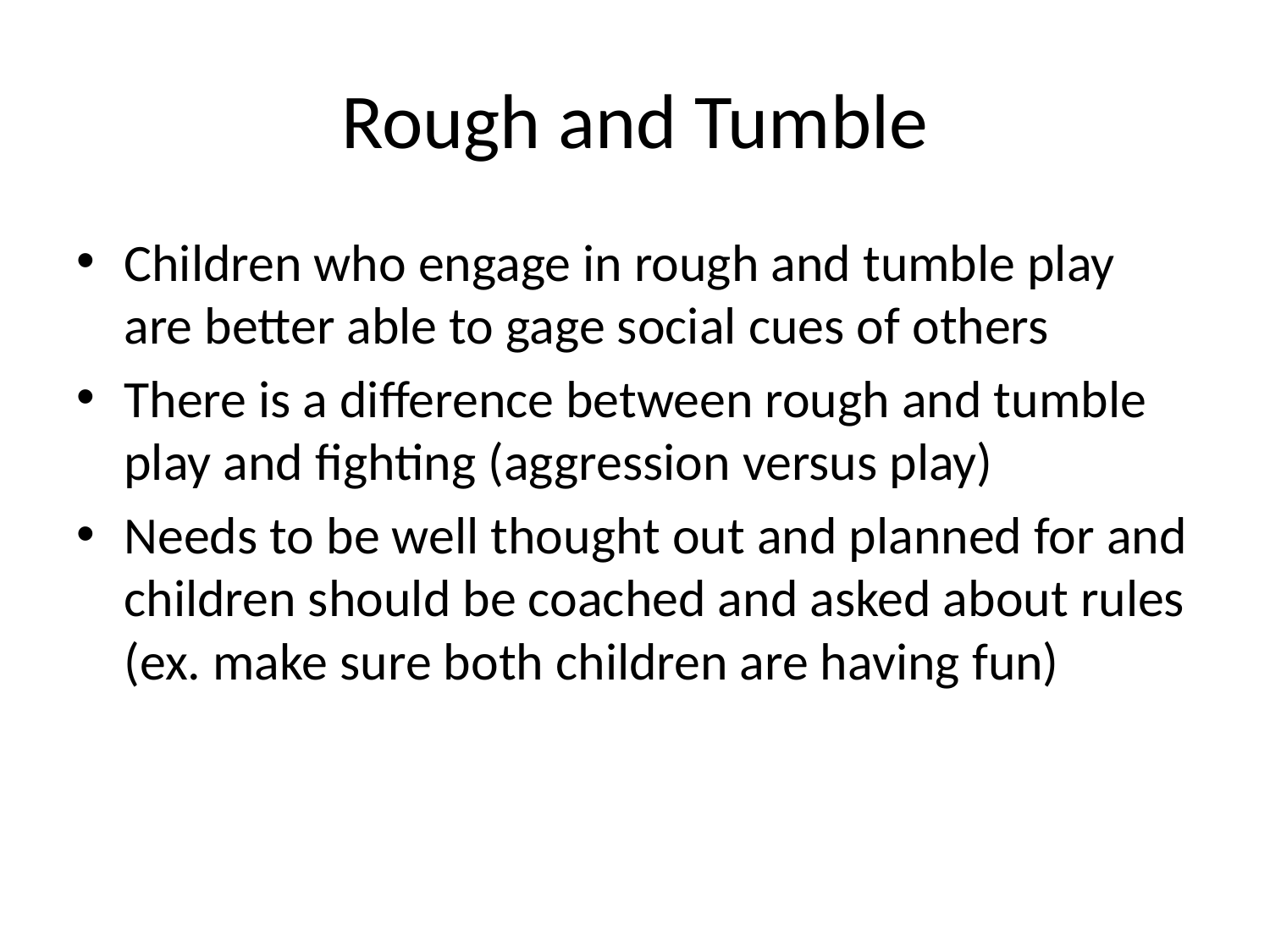

# Rough and Tumble
Children who engage in rough and tumble play are better able to gage social cues of others
There is a difference between rough and tumble play and fighting (aggression versus play)
Needs to be well thought out and planned for and children should be coached and asked about rules (ex. make sure both children are having fun)